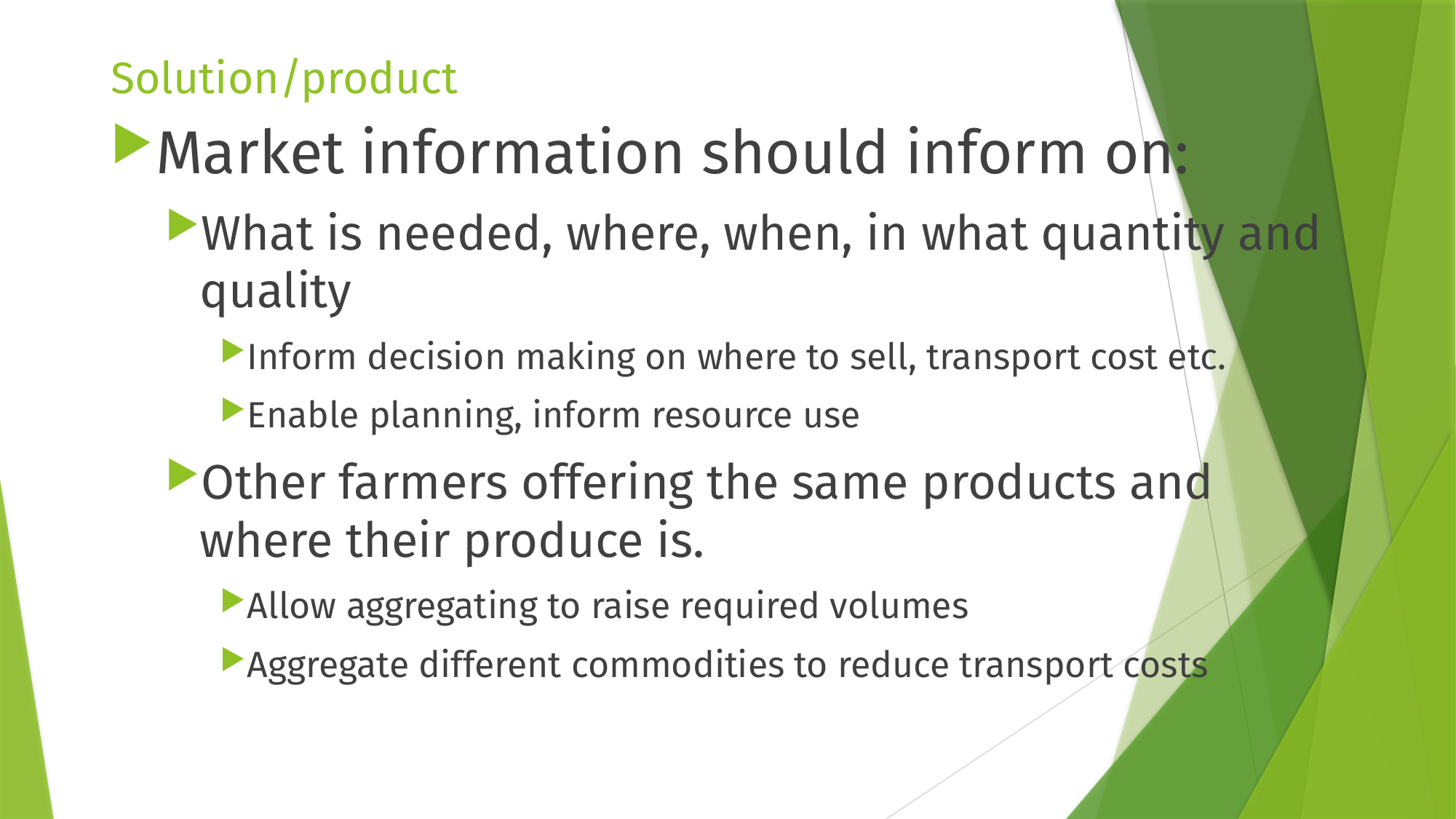

# Solution/product
Market information should inform on:
What is needed, where, when, in what quantity and quality
Inform decision making on where to sell, transport cost etc.
Enable planning, inform resource use
Other farmers offering the same products and where their produce is.
Allow aggregating to raise required volumes
Aggregate different commodities to reduce transport costs